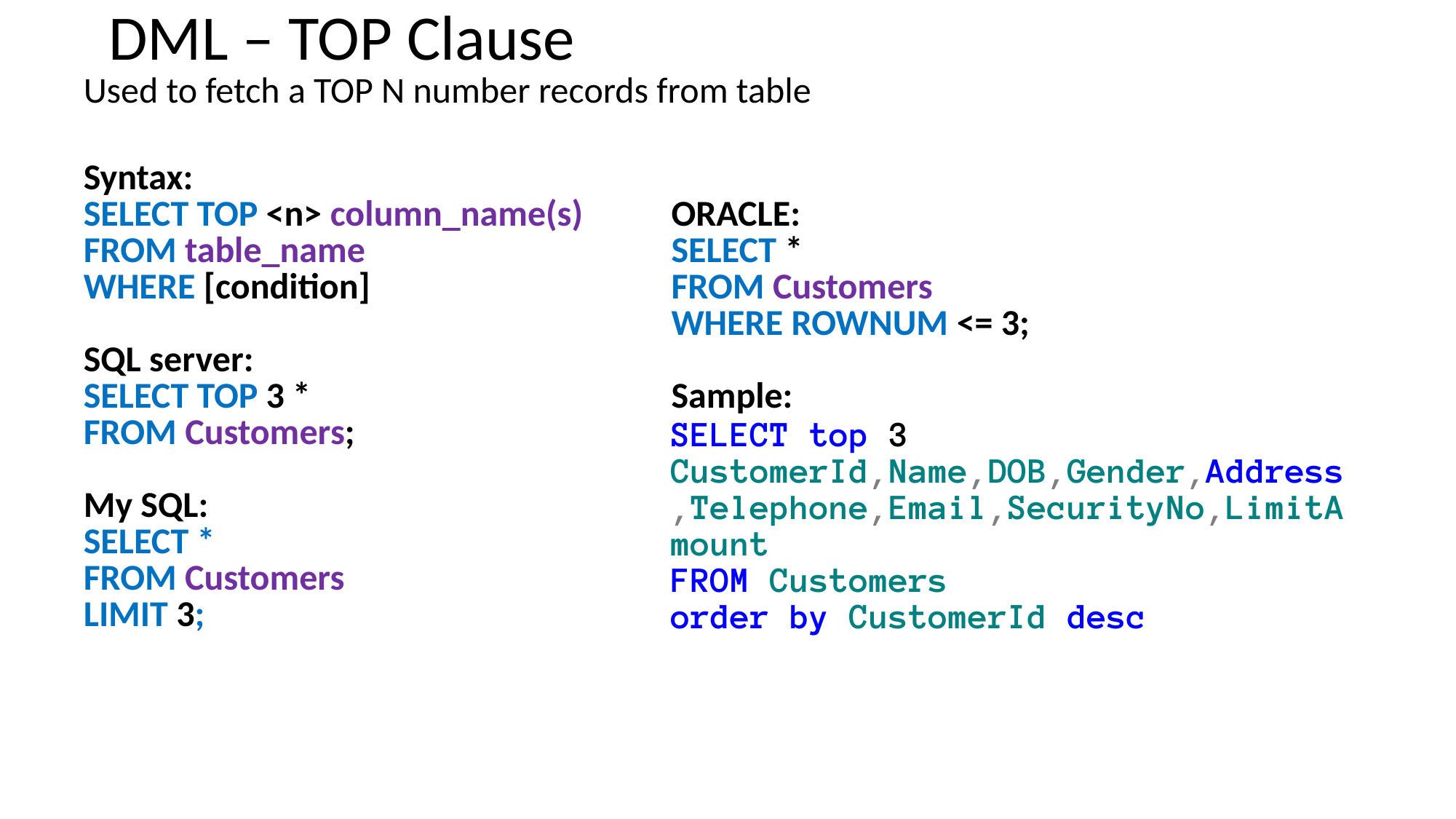

# DML – TOP Clause
| Used to fetch a TOP N number records from table |
| --- |

| Syntax: SELECT TOP <n> column\_name(s) FROM table\_name WHERE [condition] SQL server: SELECT TOP 3 \* FROM Customers; My SQL: SELECT \* FROM Customers LIMIT 3; | ORACLE: SELECT \* FROM Customers WHERE ROWNUM <= 3; Sample: SELECT top 3 CustomerId,Name,DOB,Gender,Address,Telephone,Email,SecurityNo,LimitAmount FROM Customers order by CustomerId desc |
| --- | --- |